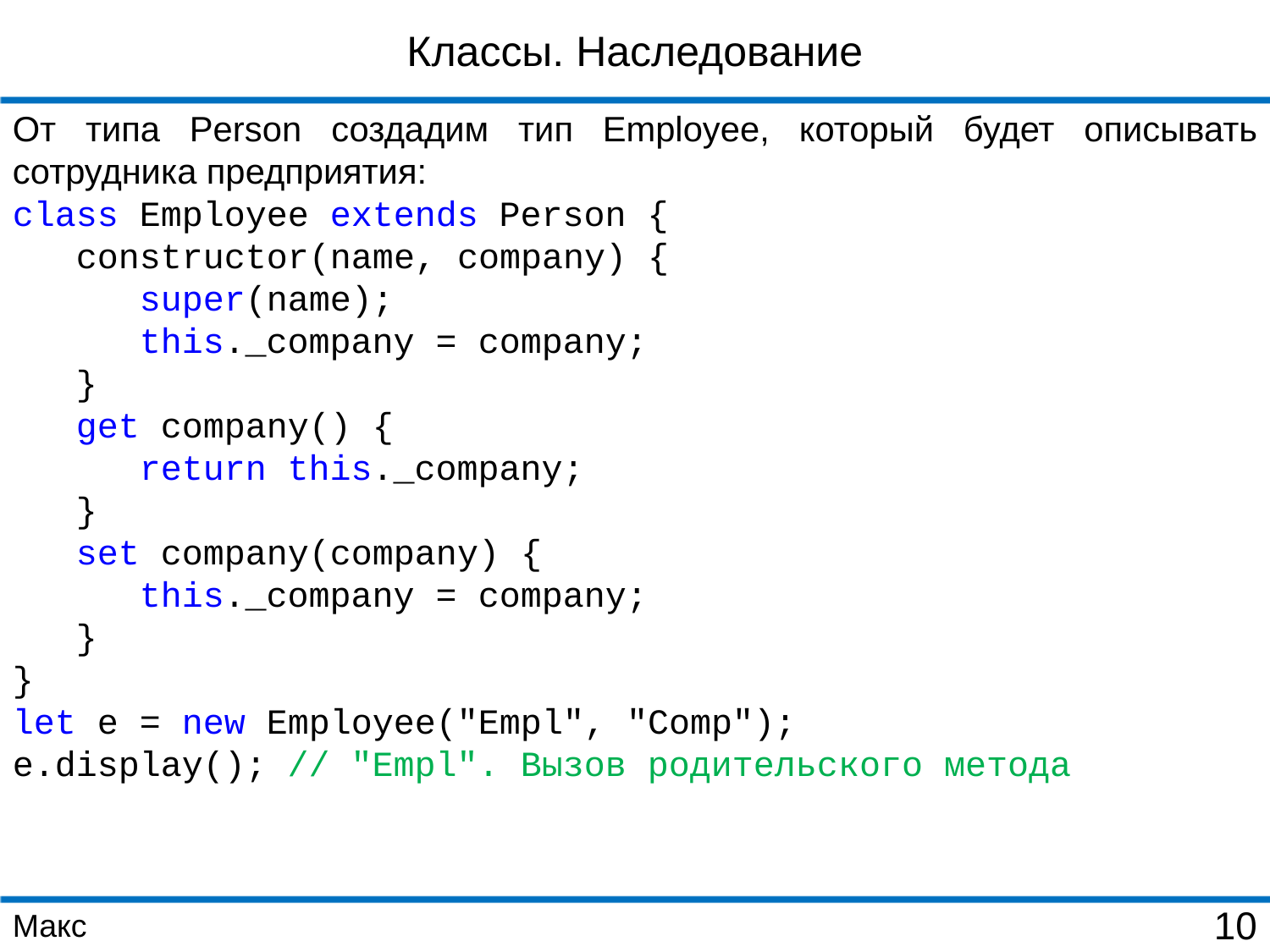

Классы. Наследование
От типа Person создадим тип Employee, который будет описывать сотрудника предприятия:
class Employee extends Person {
   constructor(name, company) {
      super(name);
      this._company = company;
   }
   get company() {
      return this._company;
   }
   set company(company) {
      this._company = company;
   }
}
let e = new Employee("Empl", "Comp");
e.display(); // "Empl". Вызов родительского метода
Макс
10